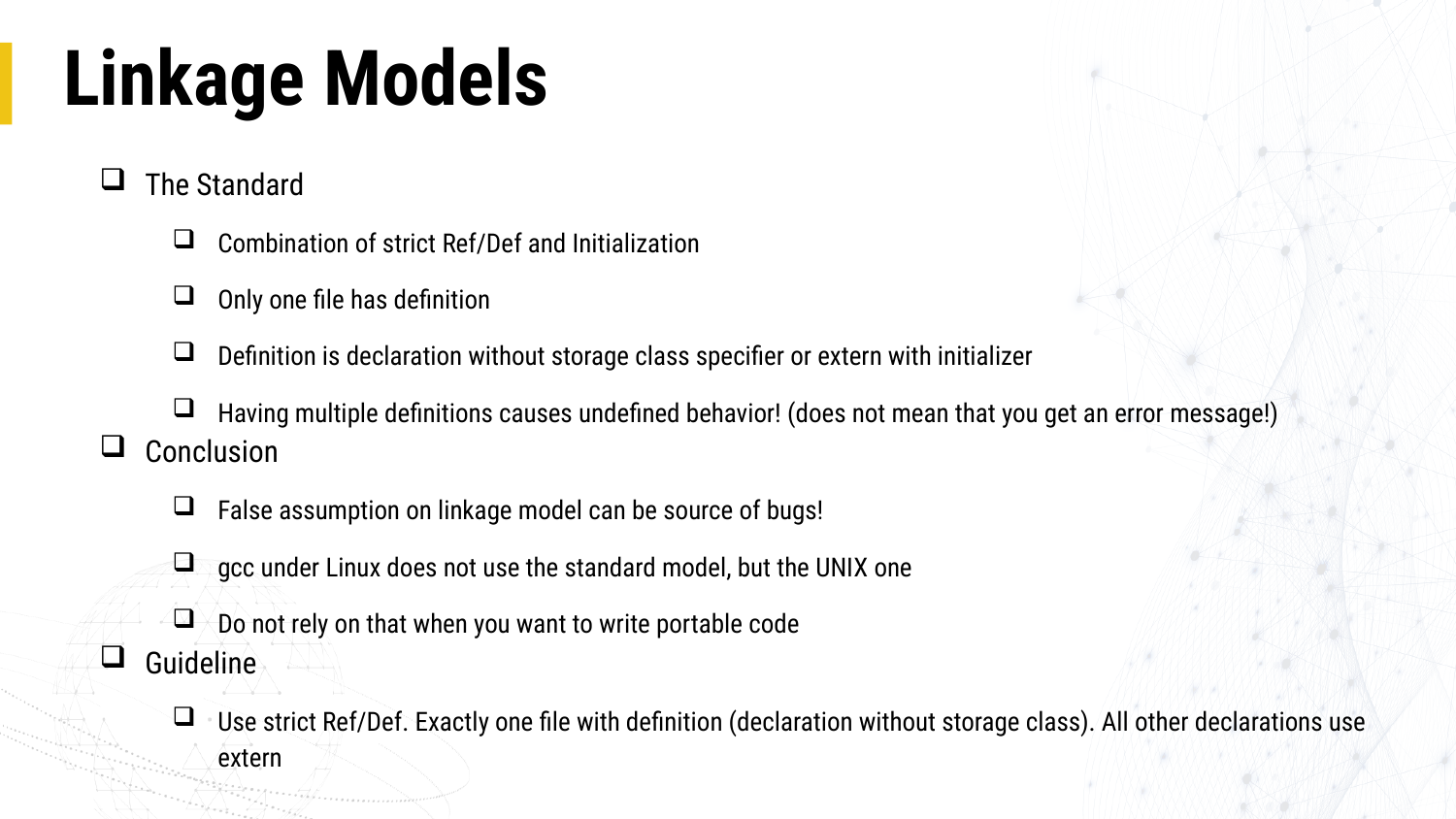

# Linkage Models
The Standard
Combination of strict Ref/Def and Initialization
Only one file has definition
Definition is declaration without storage class specifier or extern with initializer
Having multiple definitions causes undefined behavior! (does not mean that you get an error message!)
Conclusion
False assumption on linkage model can be source of bugs!
gcc under Linux does not use the standard model, but the UNIX one
Do not rely on that when you want to write portable code
Guideline
Use strict Ref/Def. Exactly one file with definition (declaration without storage class). All other declarations use extern